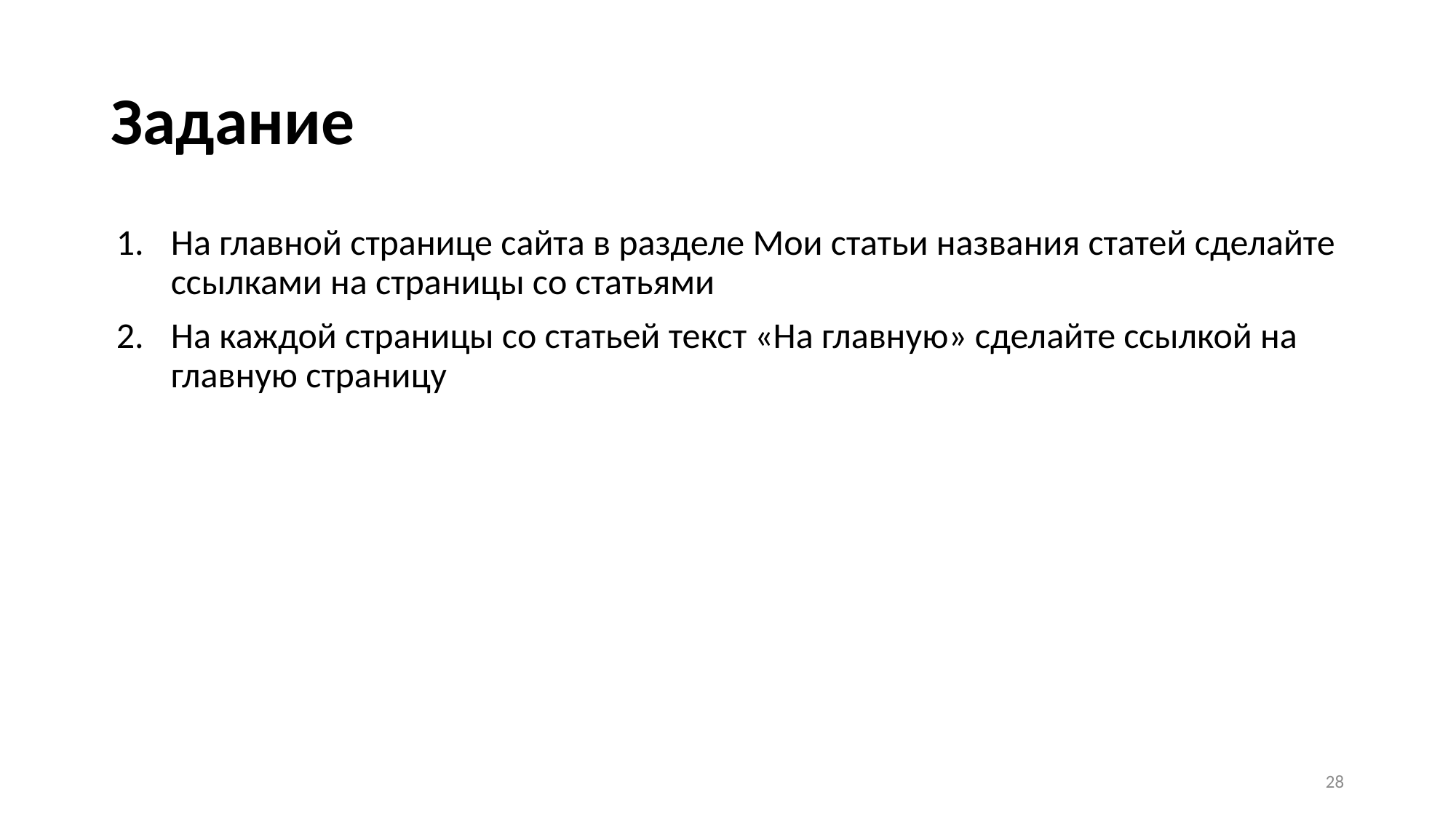

# Задание
На главной странице сайта в разделе Мои статьи названия статей сделайте ссылками на страницы со статьями
На каждой страницы со статьей текст «На главную» сделайте ссылкой на главную страницу
28